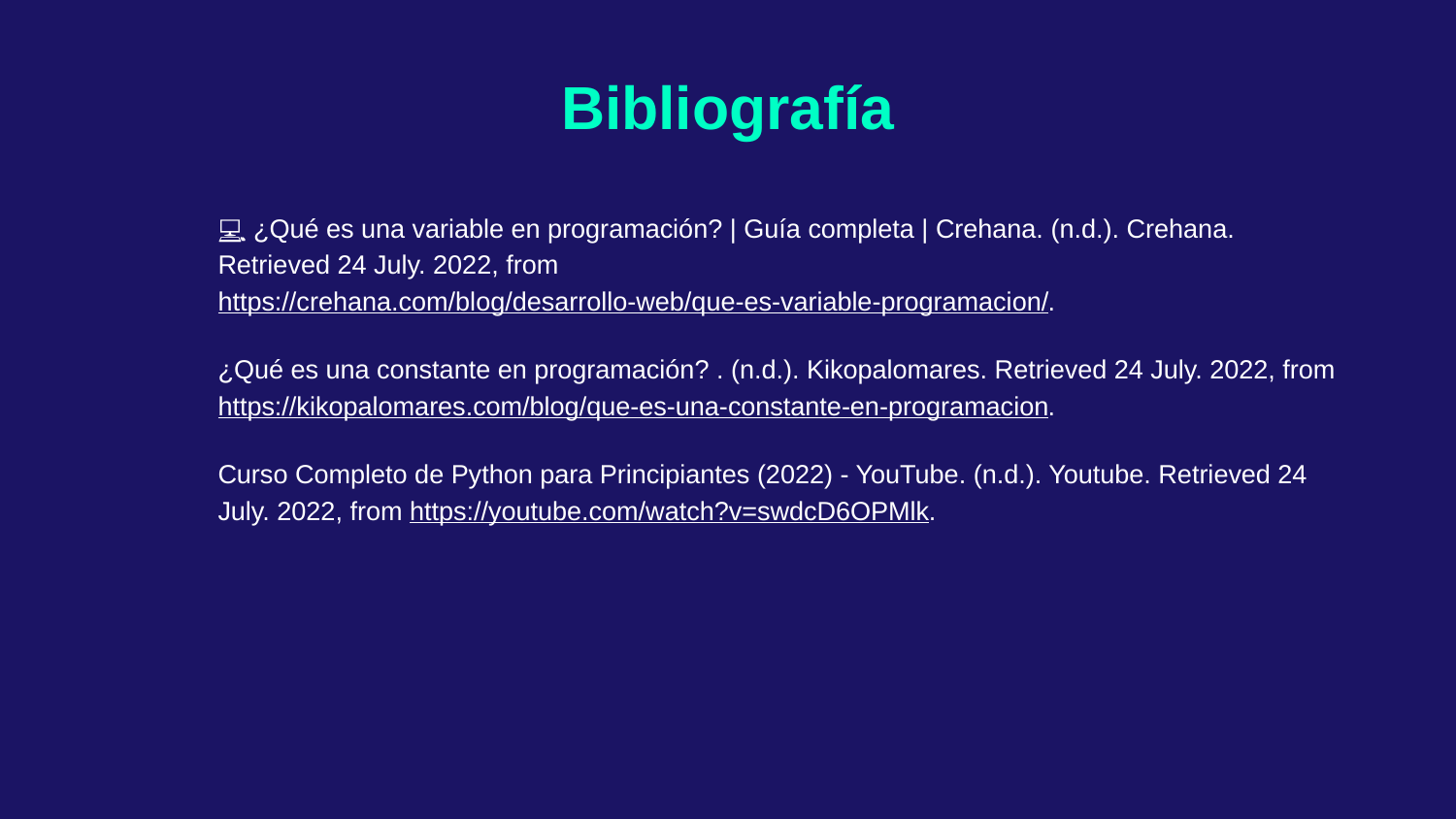

# Bibliografía
💻 ¿Qué es una variable en programación? | Guía completa | Crehana. (n.d.). Crehana. Retrieved 24 July. 2022, from https://crehana.com/blog/desarrollo-web/que-es-variable-programacion/.
¿Qué es una constante en programación? . (n.d.). Kikopalomares. Retrieved 24 July. 2022, from https://kikopalomares.com/blog/que-es-una-constante-en-programacion.
Curso Completo de Python para Principiantes (2022) - YouTube. (n.d.). Youtube. Retrieved 24 July. 2022, from https://youtube.com/watch?v=swdcD6OPMlk.